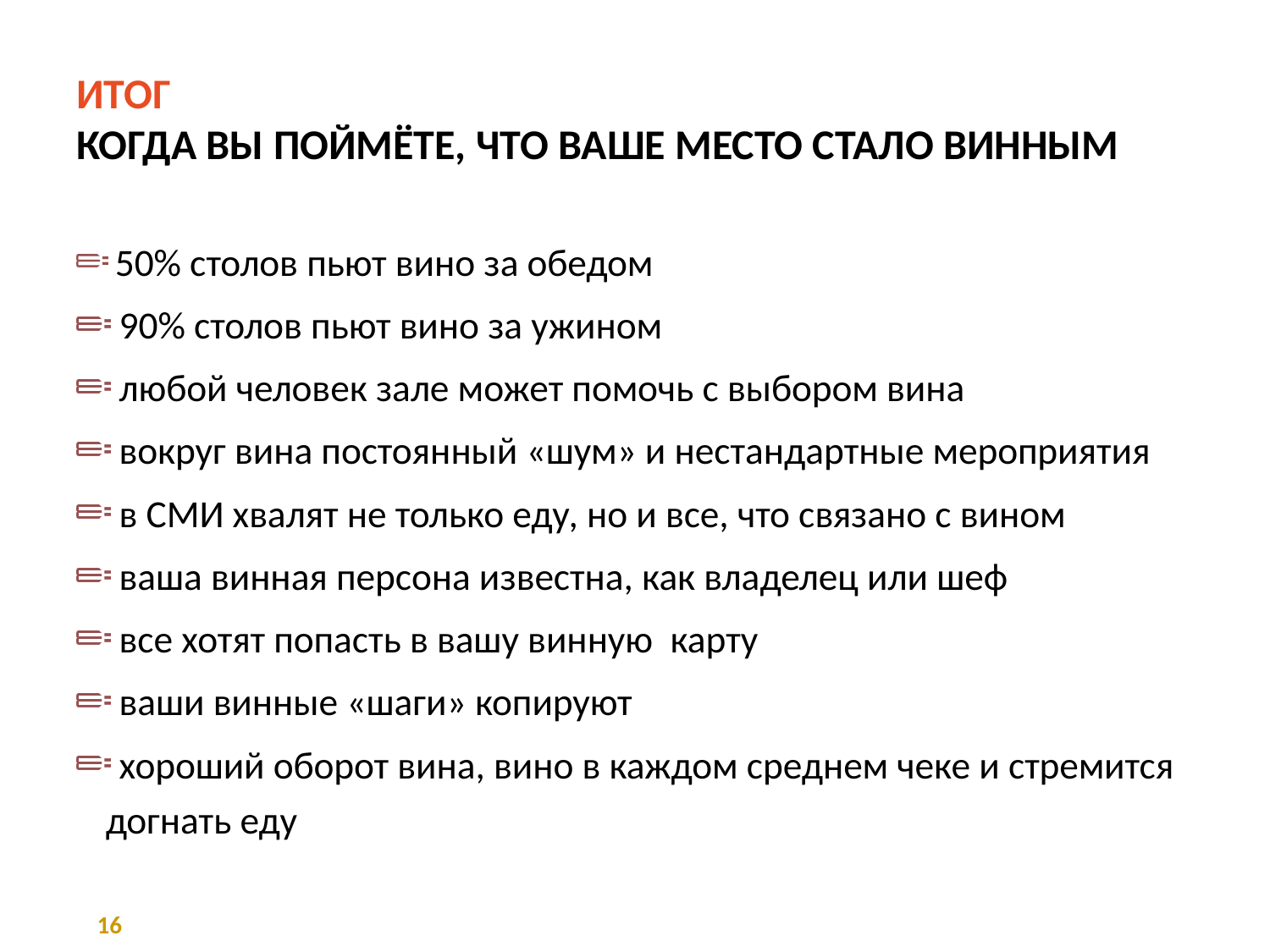

# ИТОГ когда вы поймёте, что ваше место стало винным
 50% столов пьют вино за обедом
 90% столов пьют вино за ужином
 любой человек зале может помочь с выбором вина
 вокруг вина постоянный «шум» и нестандартные мероприятия
 в СМИ хвалят не только еду, но и все, что связано с вином
 ваша винная персона известна, как владелец или шеф
 все хотят попасть в вашу винную  карту
 ваши винные «шаги» копируют
 хороший оборот вина, вино в каждом среднем чеке и стремится догнать еду